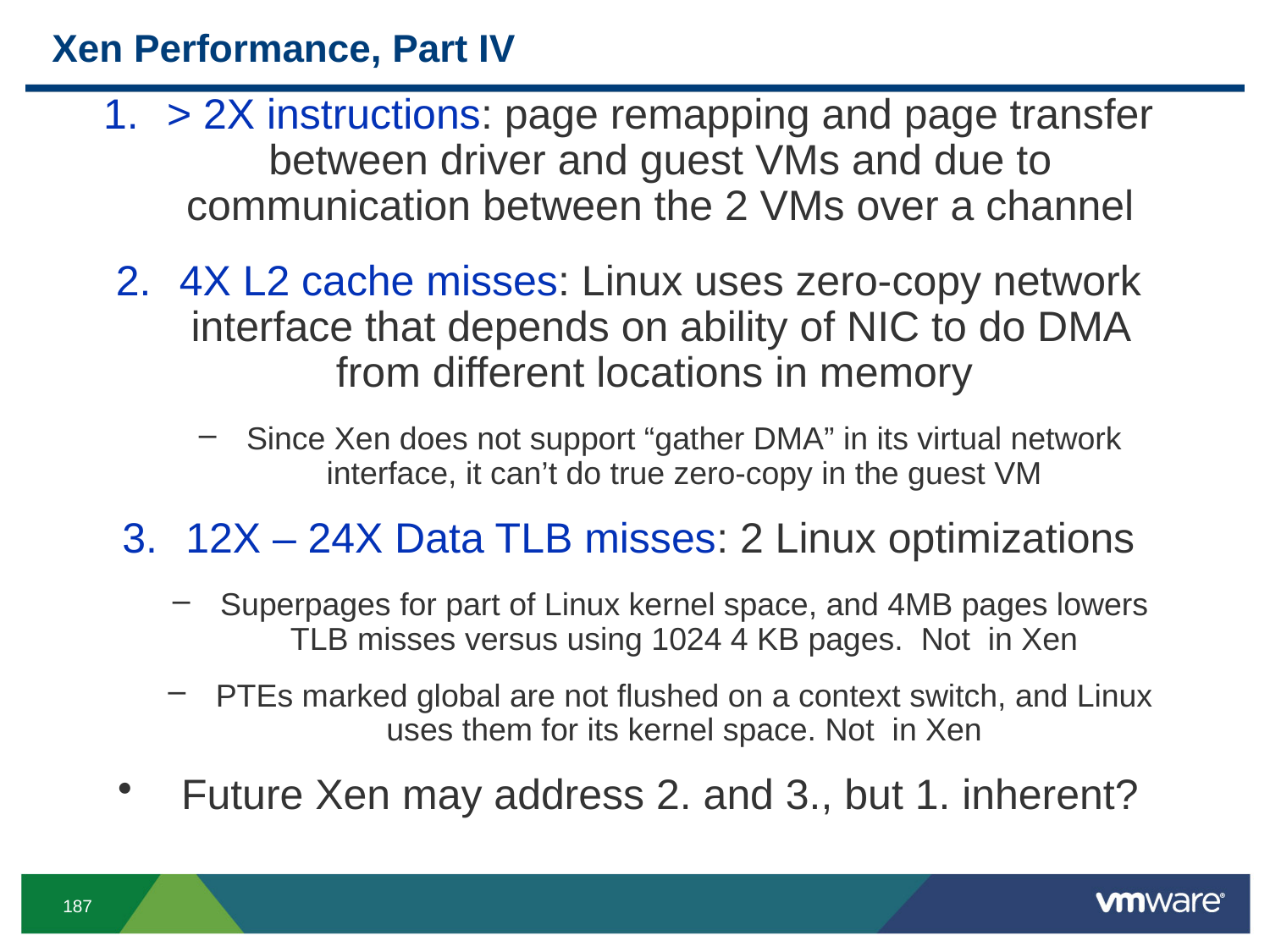

# Xen Performance, Part IV
> 2X instructions: page remapping and page transfer between driver and guest VMs and due to communication between the 2 VMs over a channel
4X L2 cache misses: Linux uses zero-copy network interface that depends on ability of NIC to do DMA from different locations in memory
Since Xen does not support “gather DMA” in its virtual network interface, it can’t do true zero-copy in the guest VM
12X – 24X Data TLB misses: 2 Linux optimizations
Superpages for part of Linux kernel space, and 4MB pages lowers TLB misses versus using 1024 4 KB pages.  Not  in Xen
PTEs marked global are not flushed on a context switch, and Linux uses them for its kernel space. Not  in Xen
Future Xen may address 2. and 3., but 1. inherent?